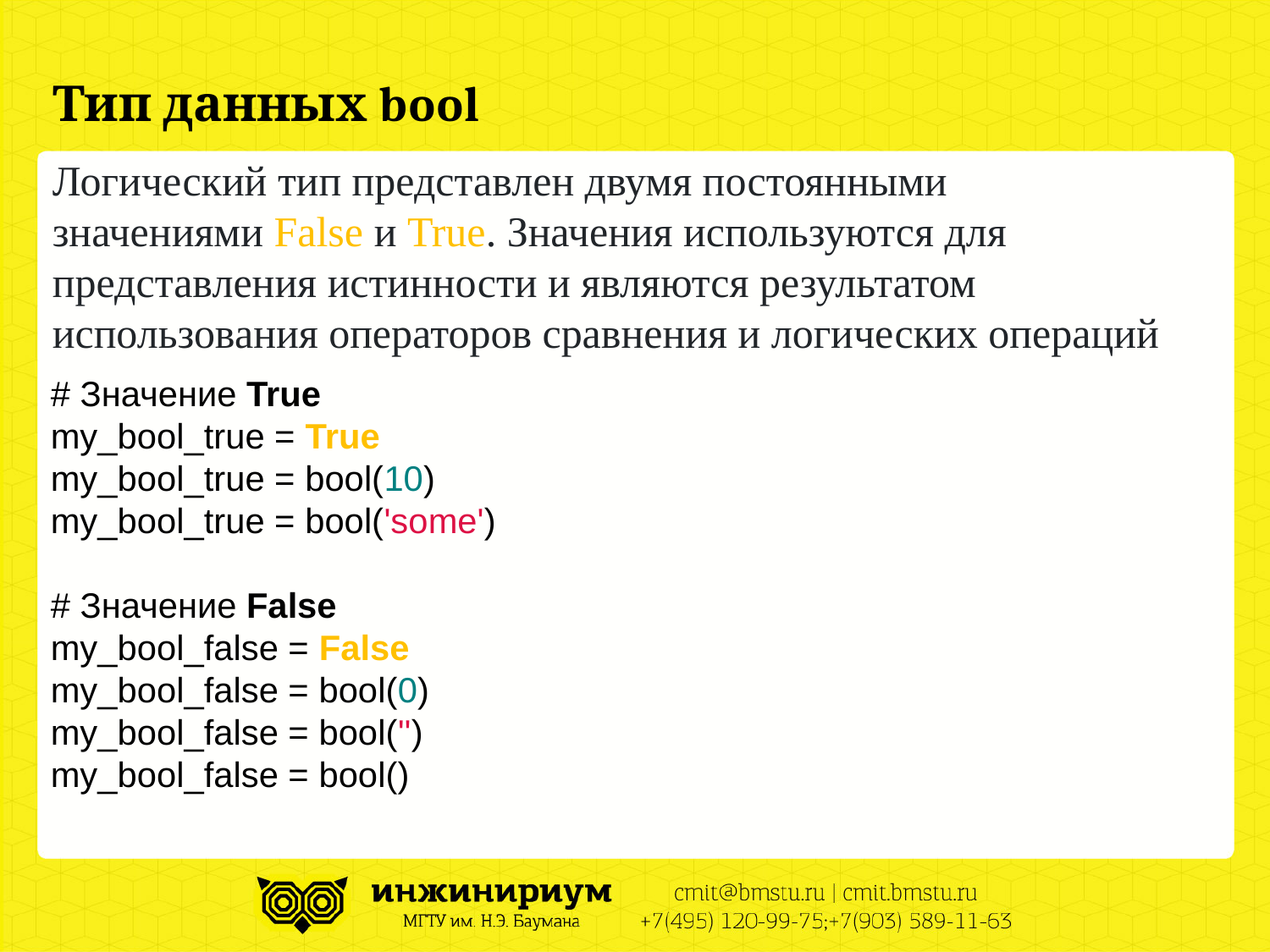

# Тип данных bool
Логический тип представлен двумя постоянными значениями False и True. Значения используются для представления истинности и являются результатом использования операторов сравнения и логических операций
# Значение True
my_bool_true = True
my_bool_true = bool(10)
my_bool_true = bool('some')

# Значение False my_bool_false = False my_bool_false = bool(0) my_bool_false = bool('') my_bool_false = bool()